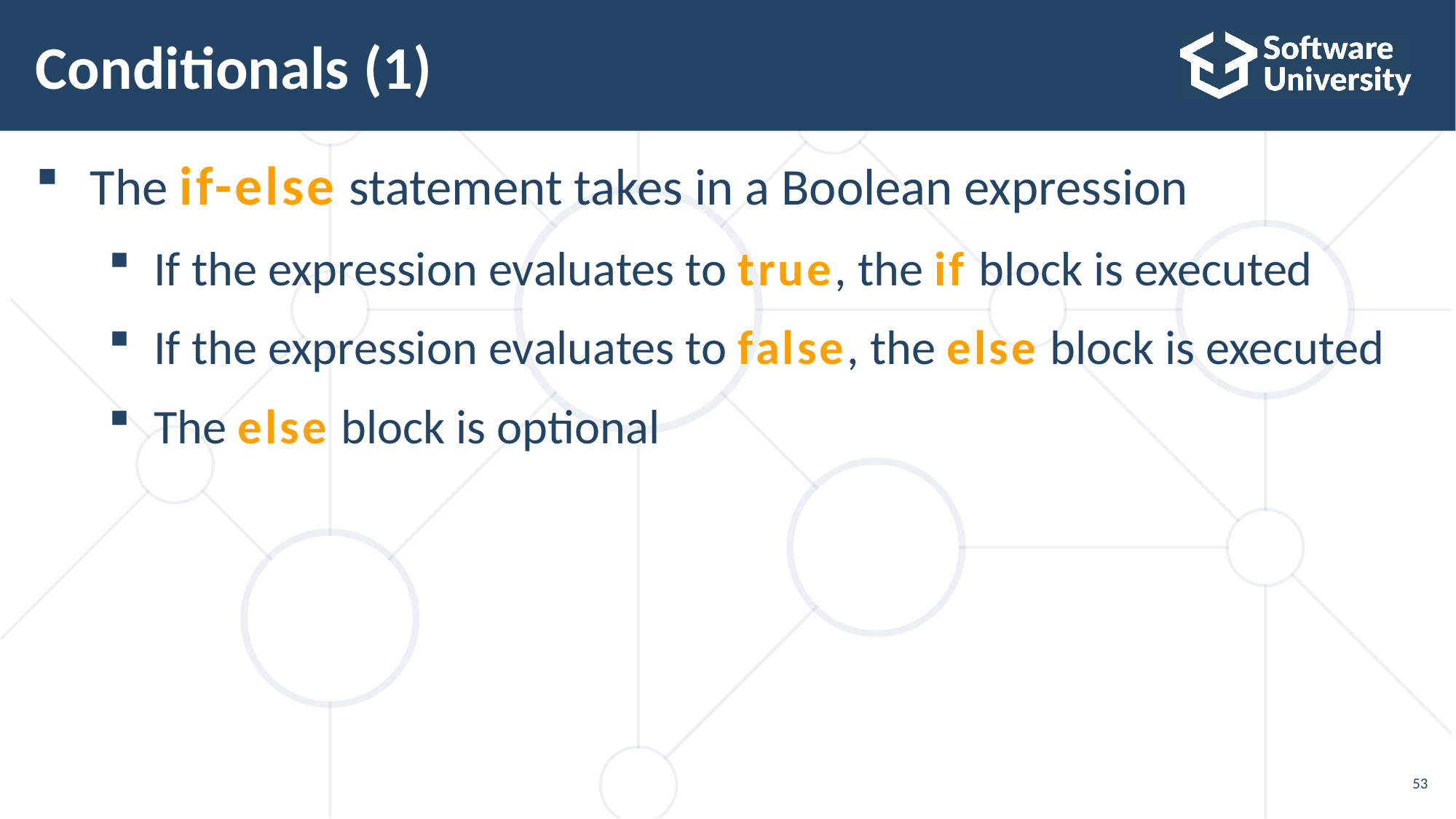

# Conditionals (1)
The if-else statement takes in a Boolean expression
If the expression evaluates to true, the if block is executed
If the expression evaluates to false, the else block is executed
The else block is optional

53